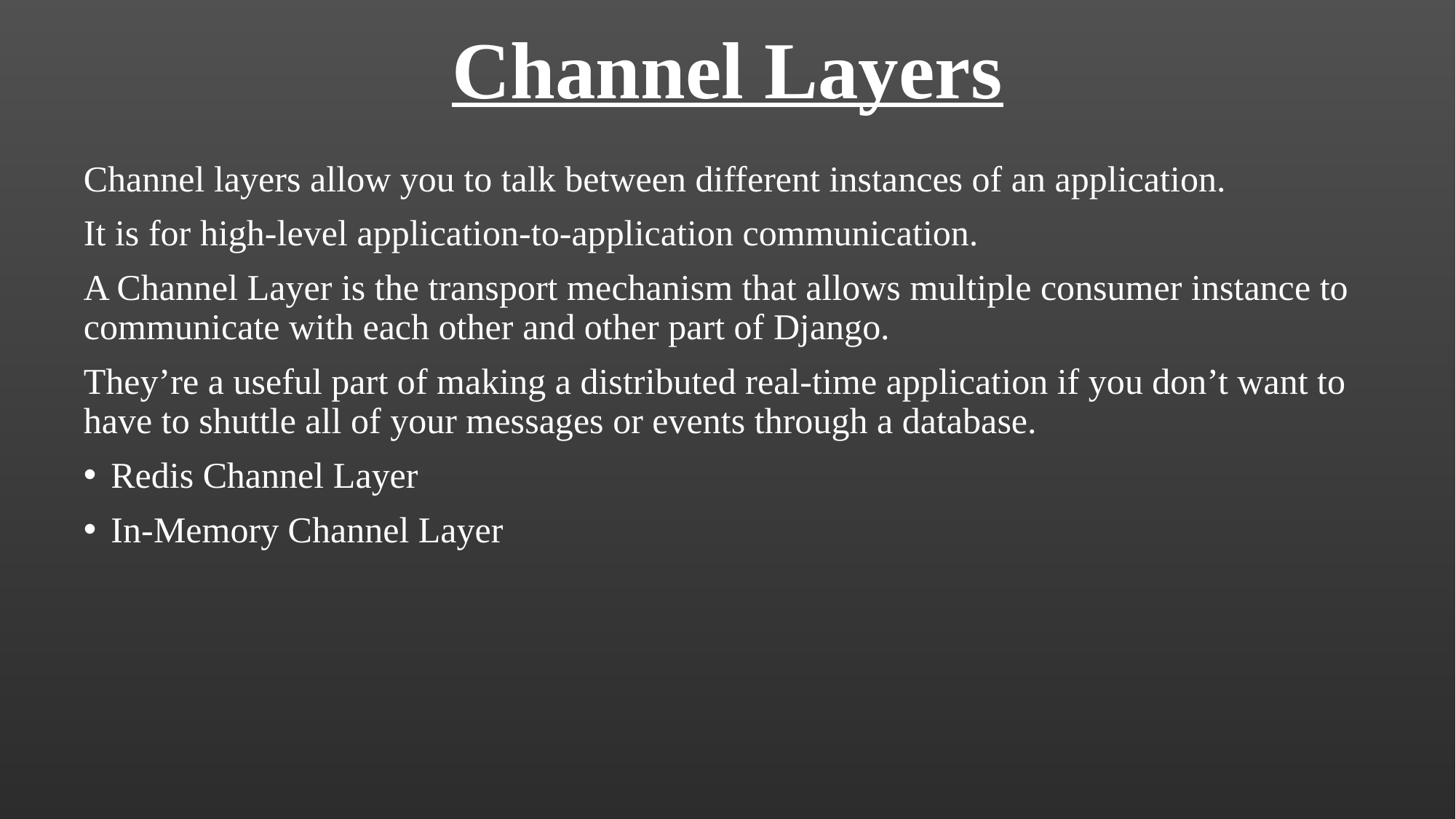

# Channel Layers
Channel layers allow you to talk between different instances of an application.
It is for high-level application-to-application communication.
A Channel Layer is the transport mechanism that allows multiple consumer instance to communicate with each other and other part of Django.
They’re a useful part of making a distributed real-time application if you don’t want to have to shuttle all of your messages or events through a database.
Redis Channel Layer
In-Memory Channel Layer